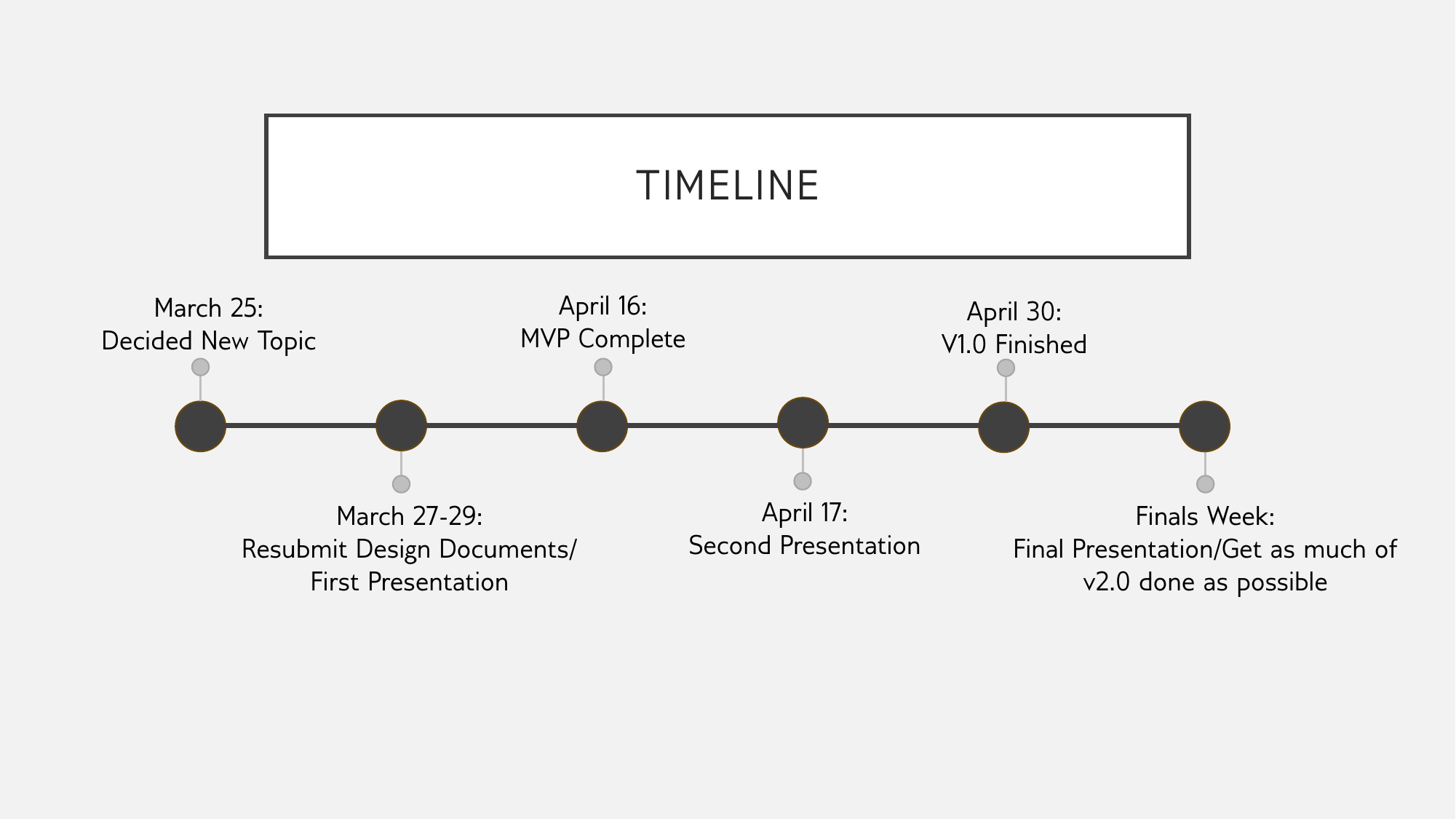

# Timeline
April 16:
MVP Complete
March 25:
Decided New Topic
April 30:
V1.0 Finished

April 17:
Second Presentation
March 27-29:
Resubmit Design Documents/
First Presentation
Finals Week:
Final Presentation/Get as much of
v2.0 done as possible